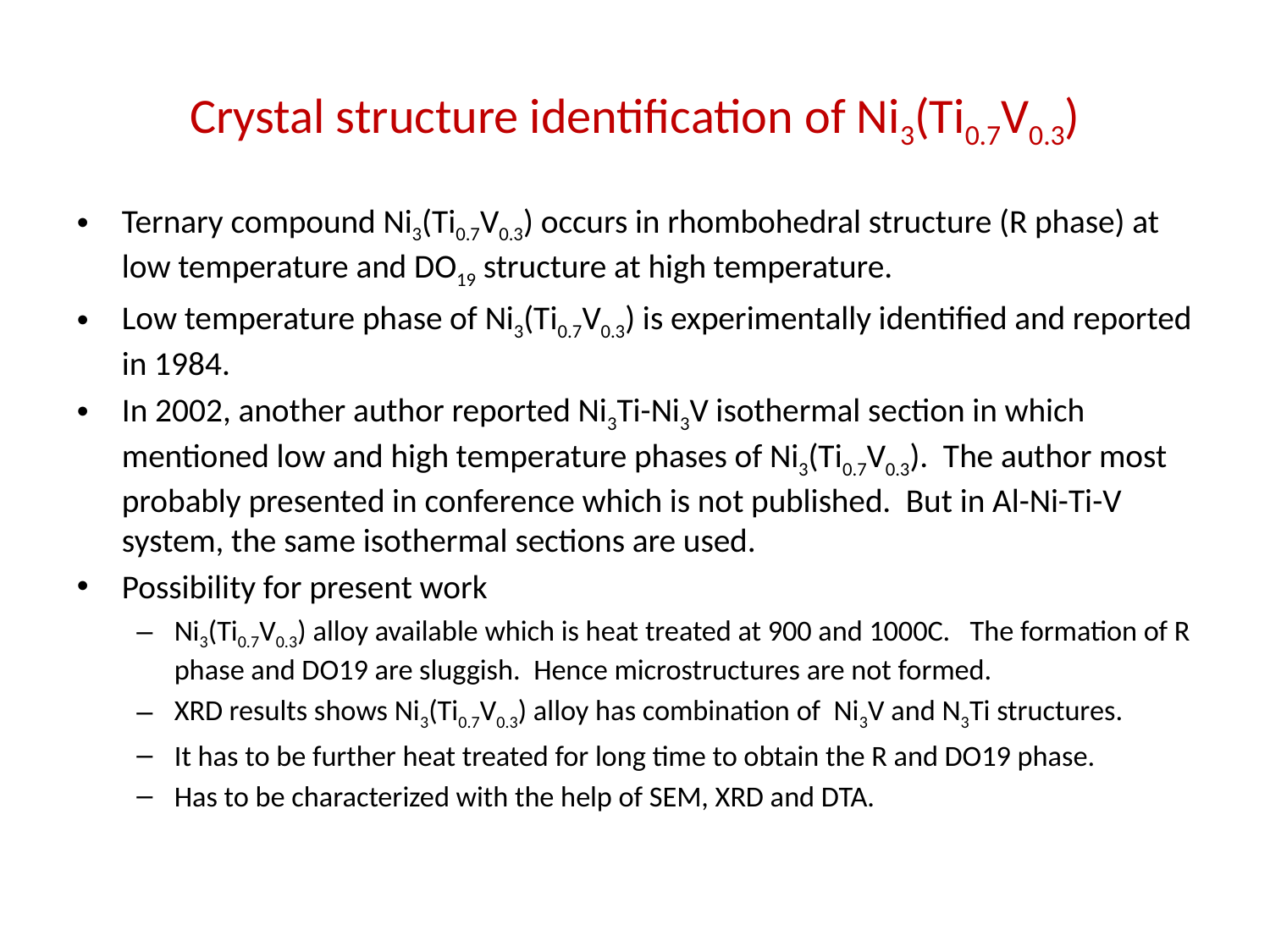

# Crystal structure identification of Ni3(Ti0.7V0.3)
Ternary compound Ni3(Ti0.7V0.3) occurs in rhombohedral structure (R phase) at low temperature and DO19 structure at high temperature.
Low temperature phase of Ni3(Ti0.7V0.3) is experimentally identified and reported in 1984.
In 2002, another author reported Ni3Ti-Ni3V isothermal section in which mentioned low and high temperature phases of Ni3(Ti0.7V0.3).  The author most probably presented in conference which is not published.  But in Al-Ni-Ti-V system, the same isothermal sections are used.
Possibility for present work
Ni3(Ti0.7V0.3) alloy available which is heat treated at 900 and 1000C.   The formation of R phase and DO19 are sluggish.  Hence microstructures are not formed.
XRD results shows Ni3(Ti0.7V0.3) alloy has combination of  Ni3V and N3Ti structures.
It has to be further heat treated for long time to obtain the R and DO19 phase.
Has to be characterized with the help of SEM, XRD and DTA.